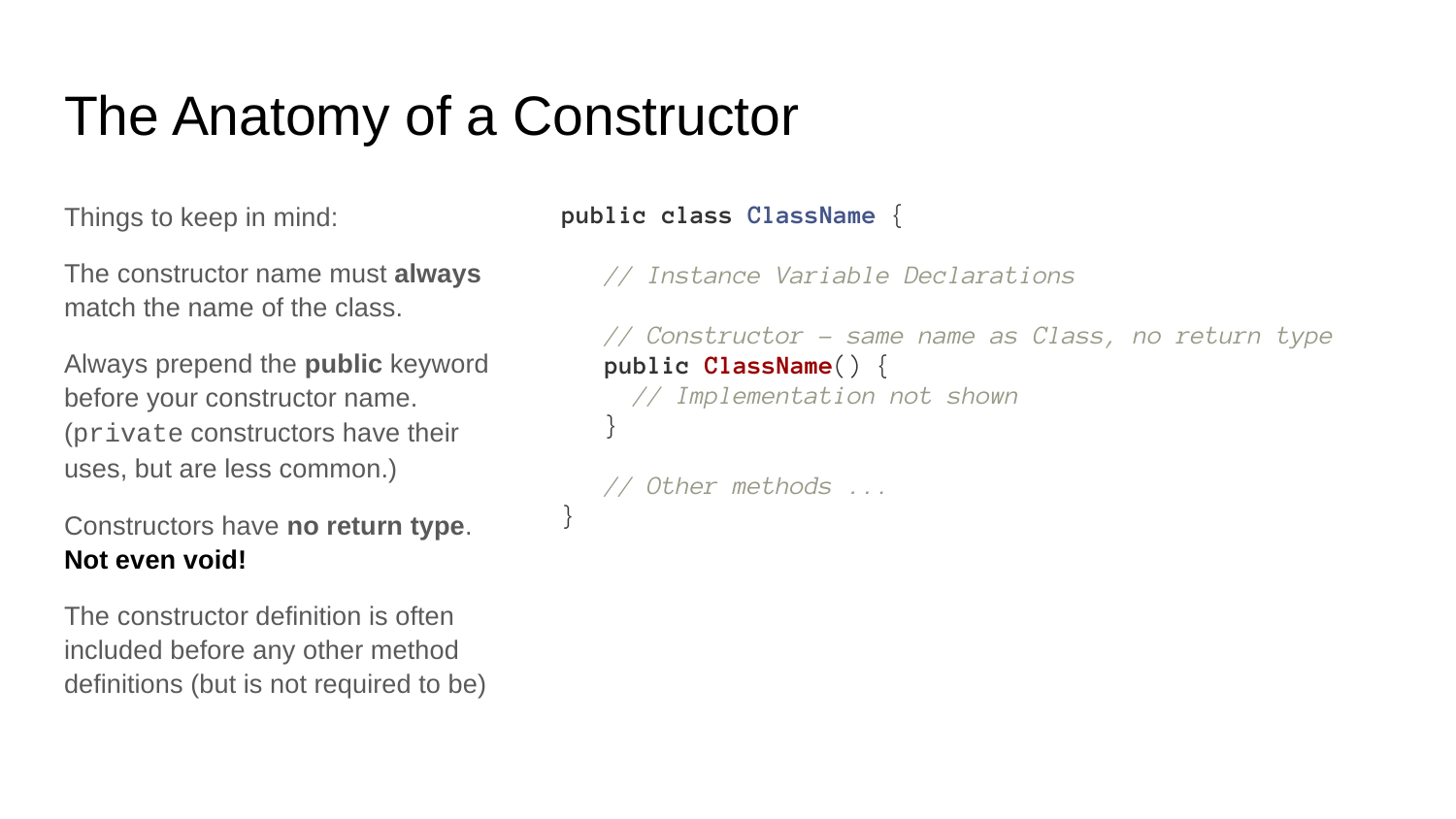

# The Anatomy of a Constructor
Things to keep in mind:
The constructor name must always match the name of the class.
Always prepend the public keyword before your constructor name.
(private constructors have their uses, but are less common.)
Constructors have no return type.
Not even void!
The constructor definition is often included before any other method definitions (but is not required to be)
public class ClassName {
   // Instance Variable Declarations
   // Constructor - same name as Class, no return type
   public ClassName() {
     // Implementation not shown
   }
   // Other methods ...
}